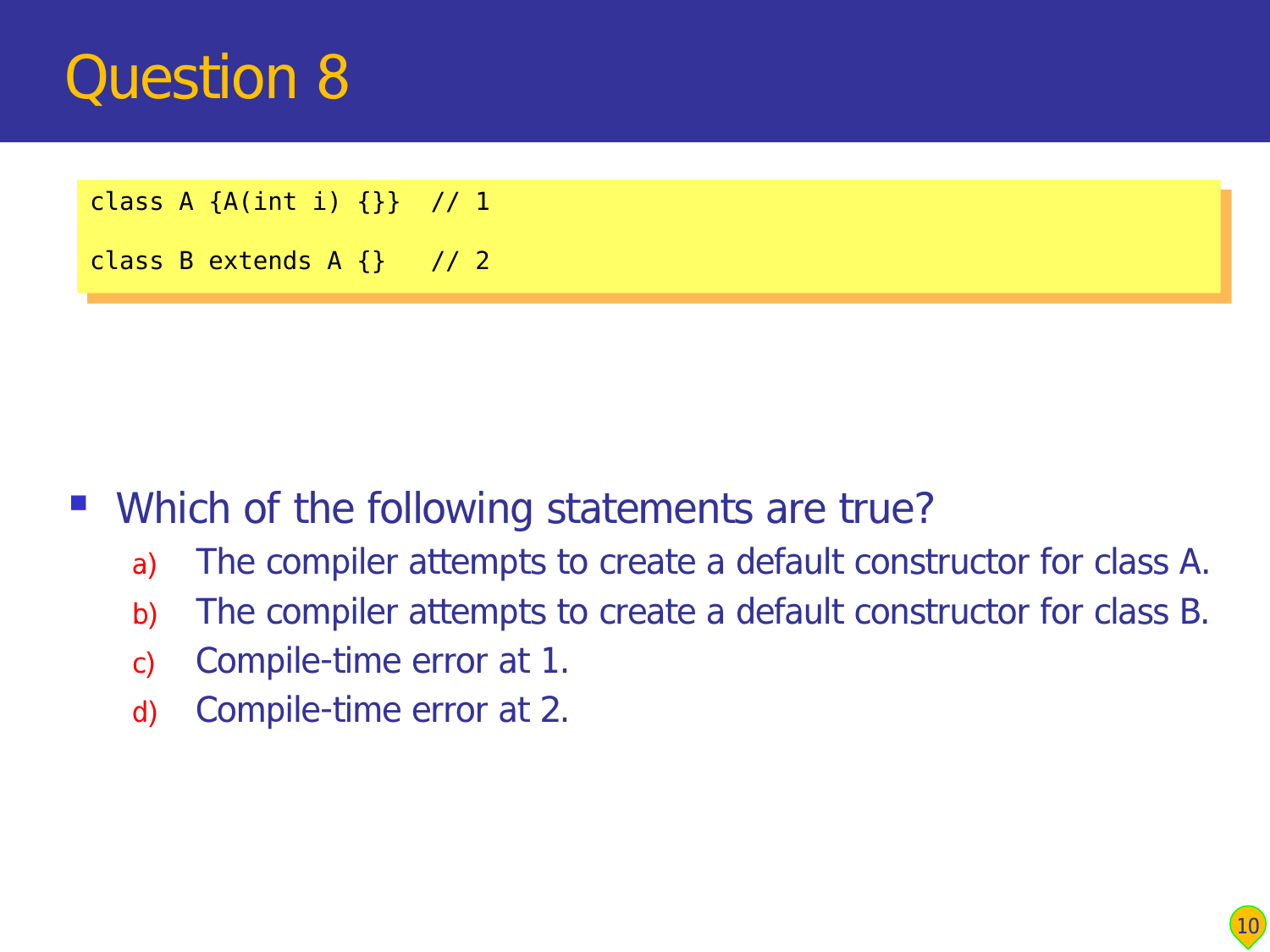

# Question 8
class A {A(int i) {}}  // 1

class B extends A {}   // 2
Which of the following statements are true?
The compiler attempts to create a default constructor for class A.
The compiler attempts to create a default constructor for class B.
Compile-time error at 1.
Compile-time error at 2.
10